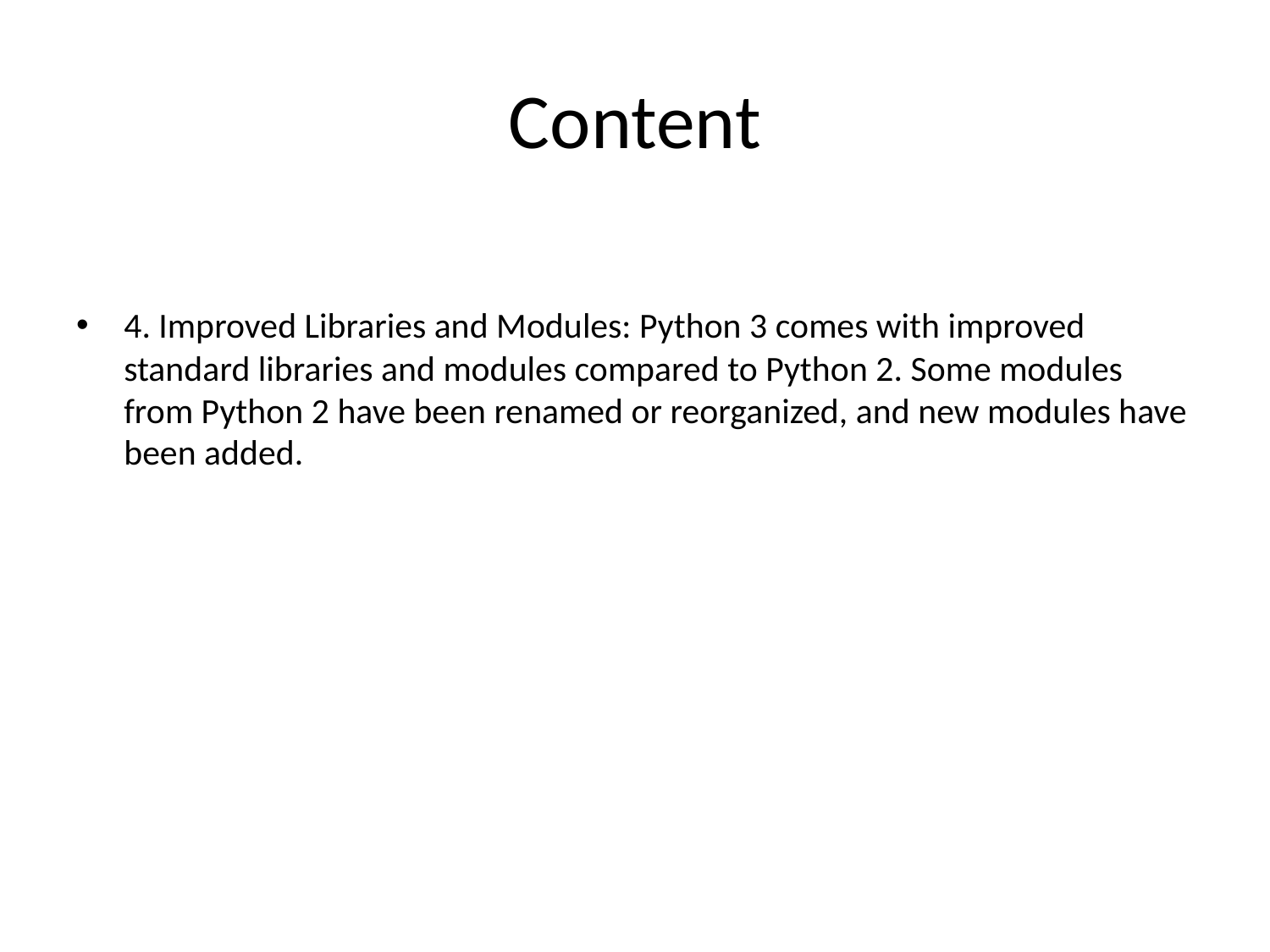

# Content

4. Improved Libraries and Modules: Python 3 comes with improved standard libraries and modules compared to Python 2. Some modules from Python 2 have been renamed or reorganized, and new modules have been added.